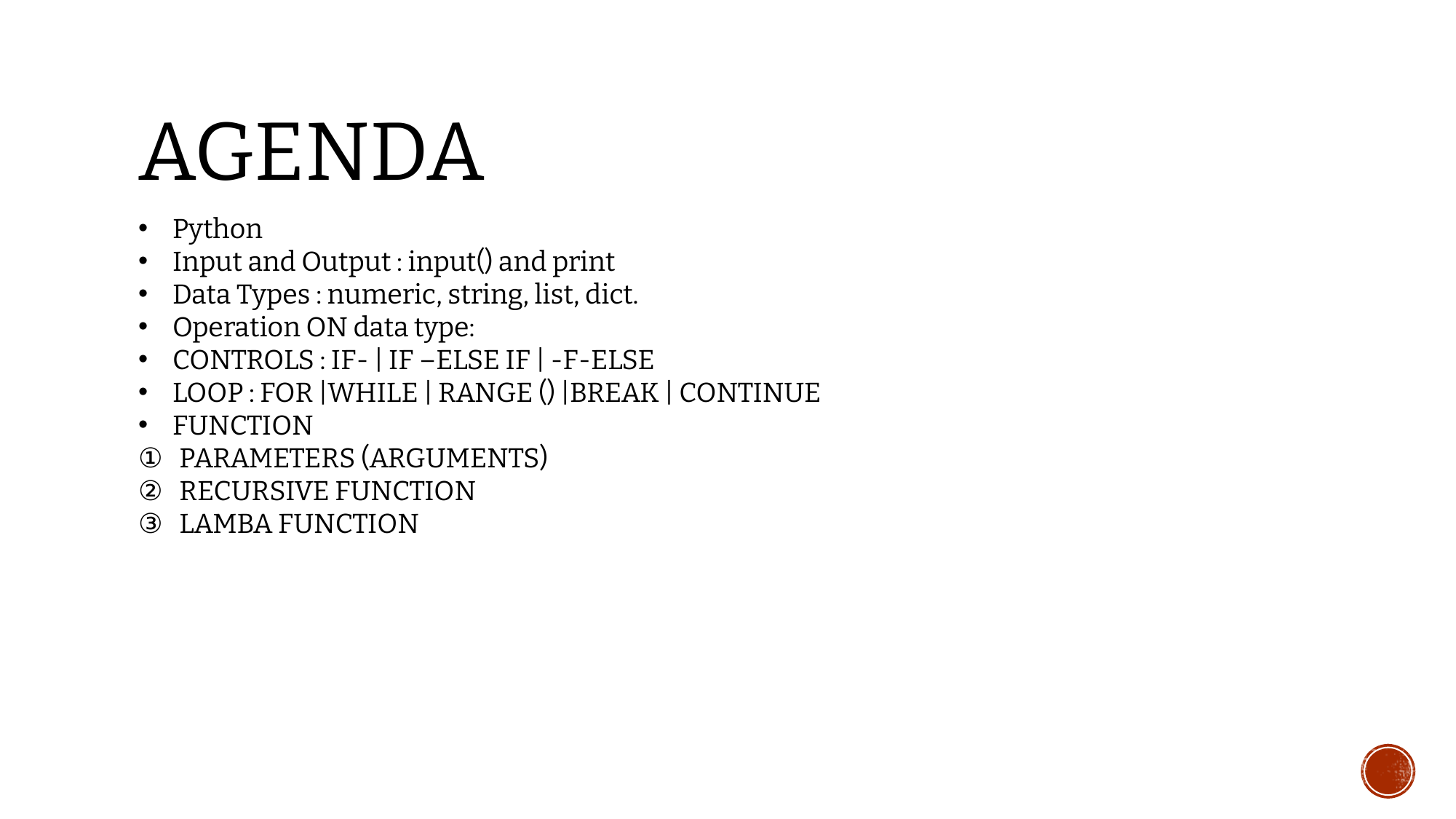

# AGENDA
Python
Input and Output : input() and print
Data Types : numeric, string, list, dict.
Operation ON data type:
CONTROLS : IF- | IF –ELSE IF | -F-ELSE
LOOP : FOR |WHILE | RANGE () |BREAK | CONTINUE
FUNCTION
PARAMETERS (ARGUMENTS)
RECURSIVE FUNCTION
LAMBA FUNCTION